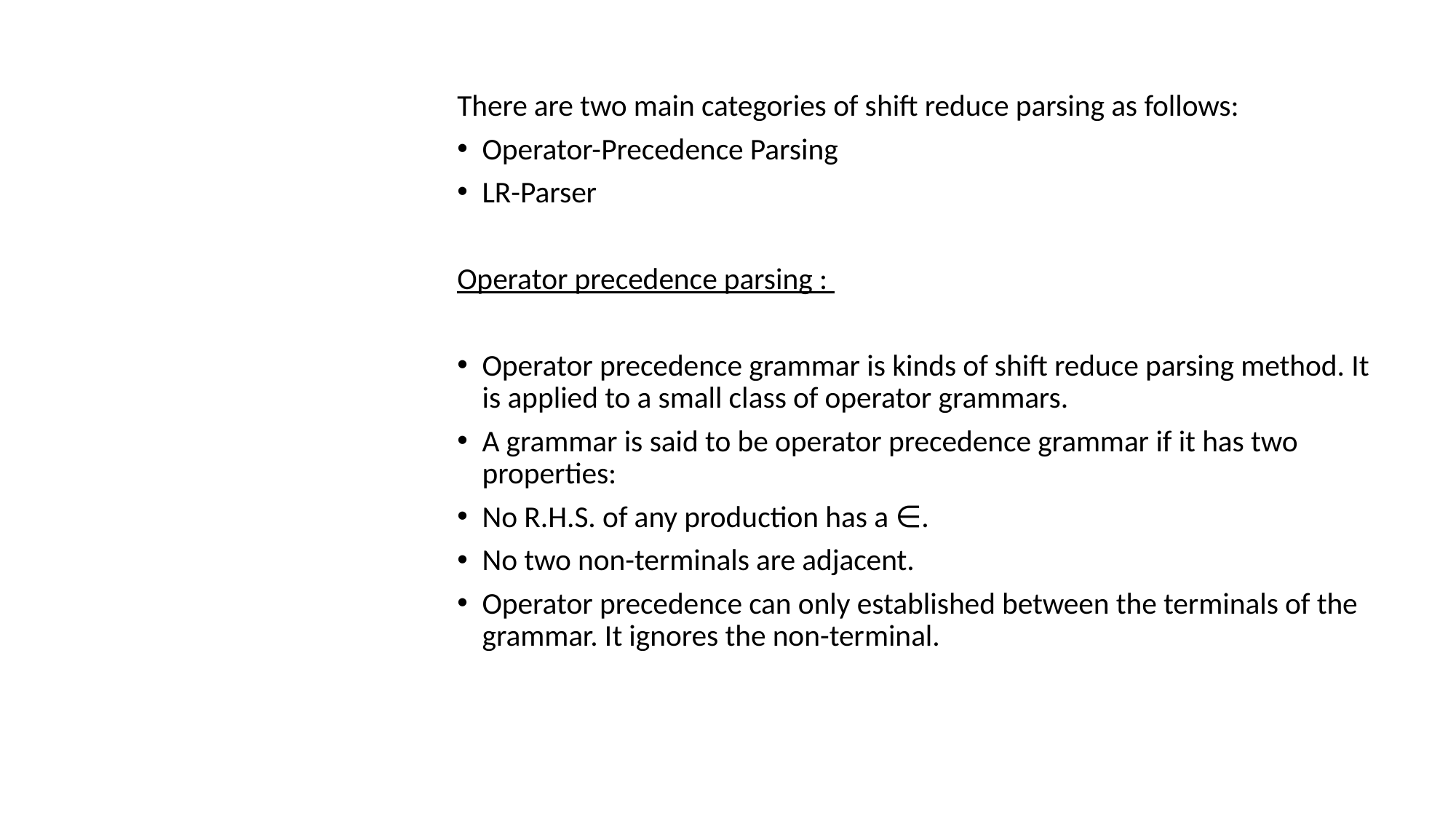

There are two main categories of shift reduce parsing as follows:
Operator-Precedence Parsing
LR-Parser

Operator precedence parsing :

Operator precedence grammar is kinds of shift reduce parsing method. It is applied to a small class of operator grammars.
A grammar is said to be operator precedence grammar if it has two properties:
No R.H.S. of any production has a ∈.
No two non-terminals are adjacent.
Operator precedence can only established between the terminals of the grammar. It ignores the non-terminal.